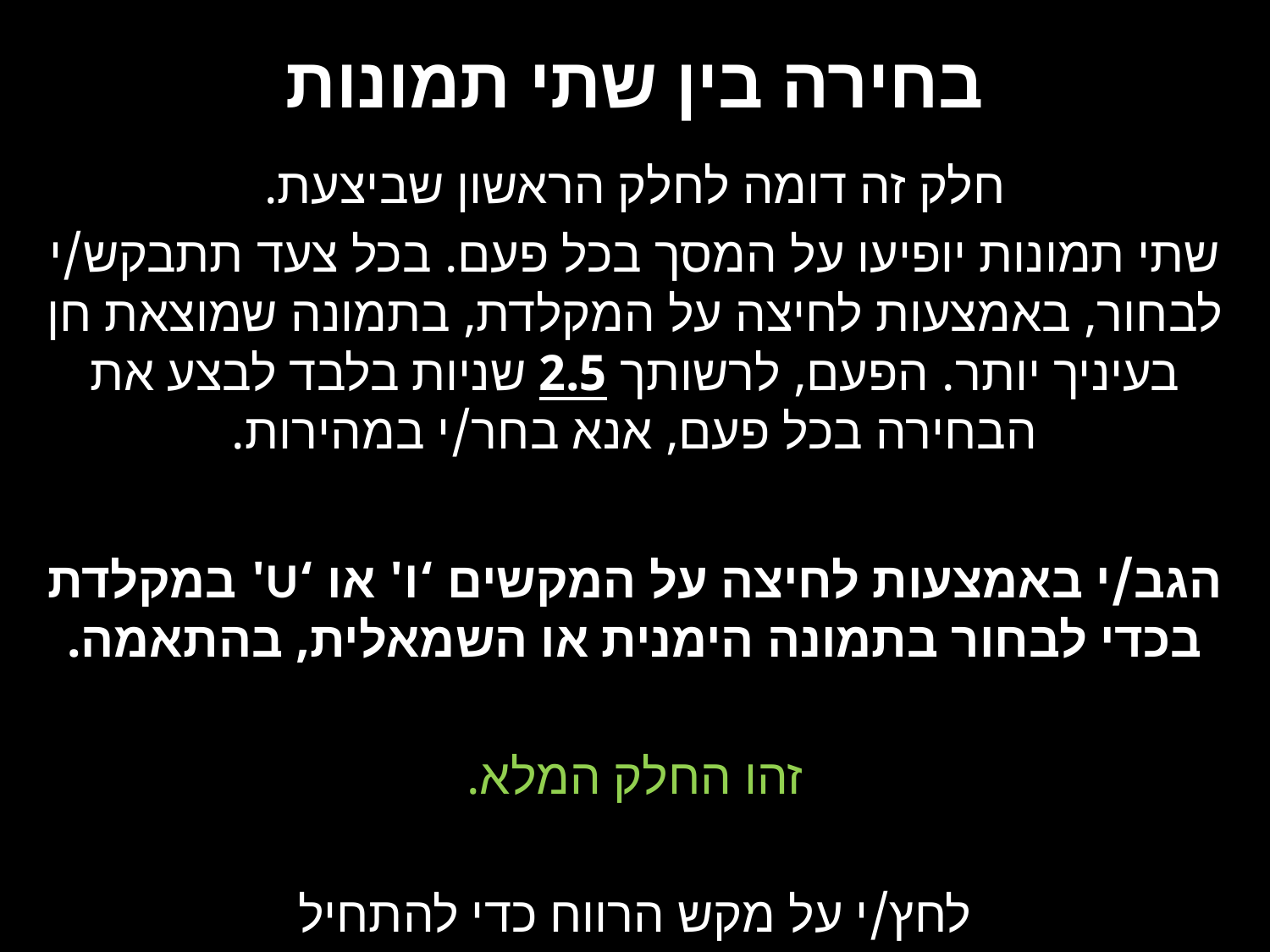

# בחירה בין שתי תמונות
חלק זה דומה לחלק הראשון שביצעת.
שתי תמונות יופיעו על המסך בכל פעם. בכל צעד תתבקש/י לבחור, באמצעות לחיצה על המקלדת, בתמונה שמוצאת חן בעיניך יותר. הפעם, לרשותך 2.5 שניות בלבד לבצע את הבחירה בכל פעם, אנא בחר/י במהירות.

הגב/י באמצעות לחיצה על המקשים ‘I' או ‘U' במקלדת בכדי לבחור בתמונה הימנית או השמאלית, בהתאמה.

זהו החלק המלא.

לחץ/י על מקש הרווח כדי להתחיל